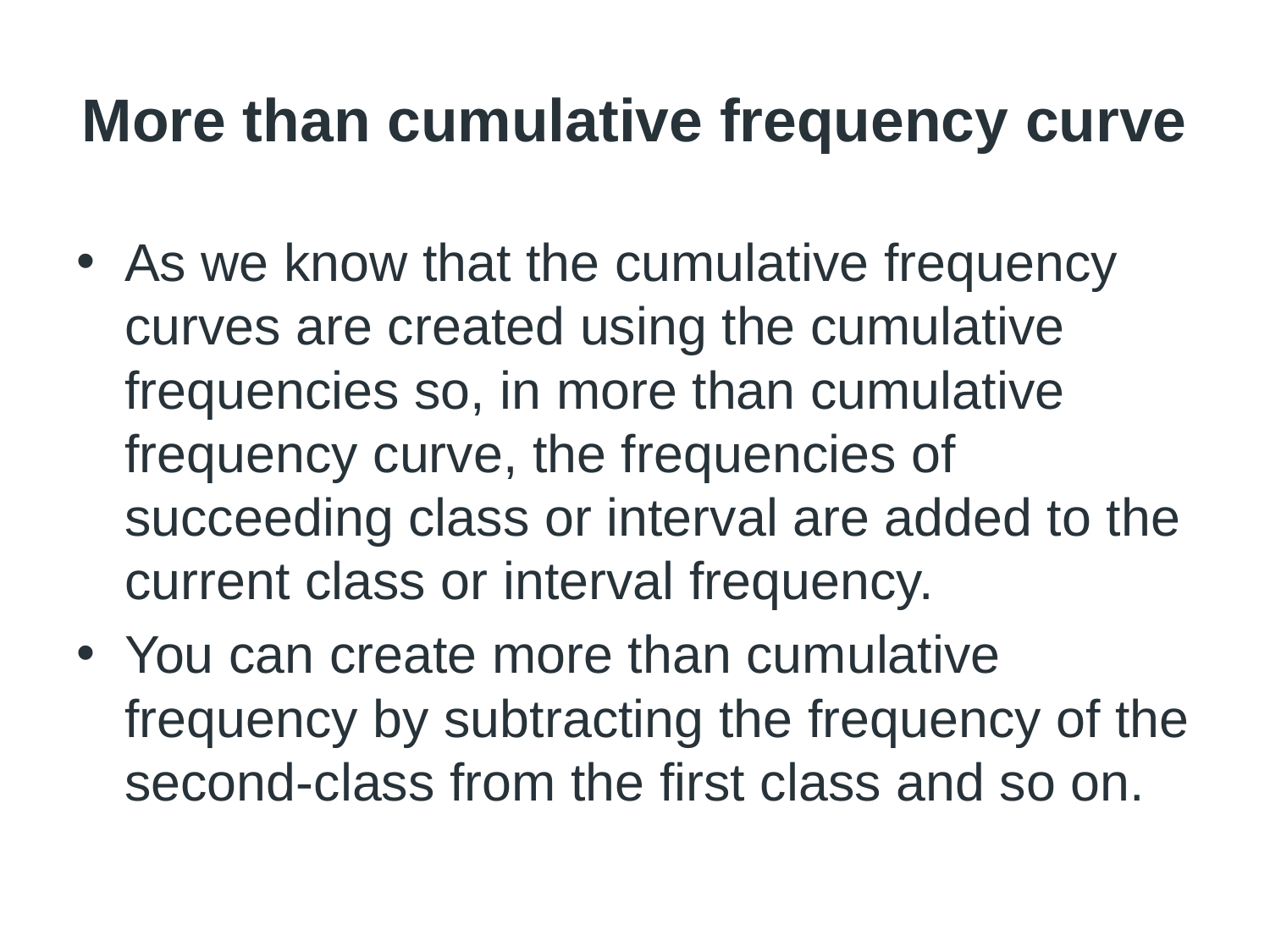

# More than cumulative frequency curve
As we know that the cumulative frequency curves are created using the cumulative frequencies so, in more than cumulative frequency curve, the frequencies of succeeding class or interval are added to the current class or interval frequency.
You can create more than cumulative frequency by subtracting the frequency of the second-class from the first class and so on.